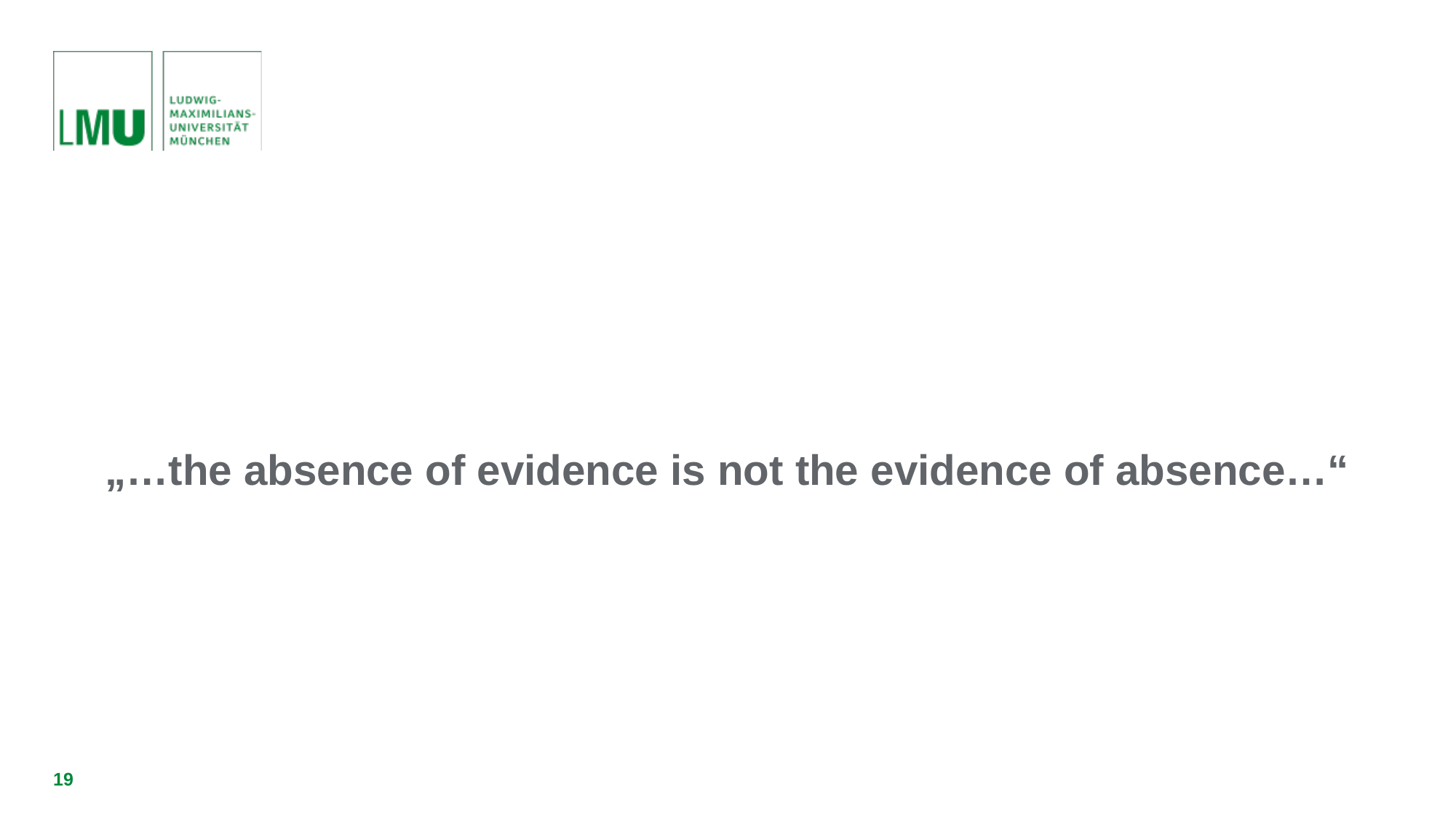

#
„…the absence of evidence is not the evidence of absence…“
19